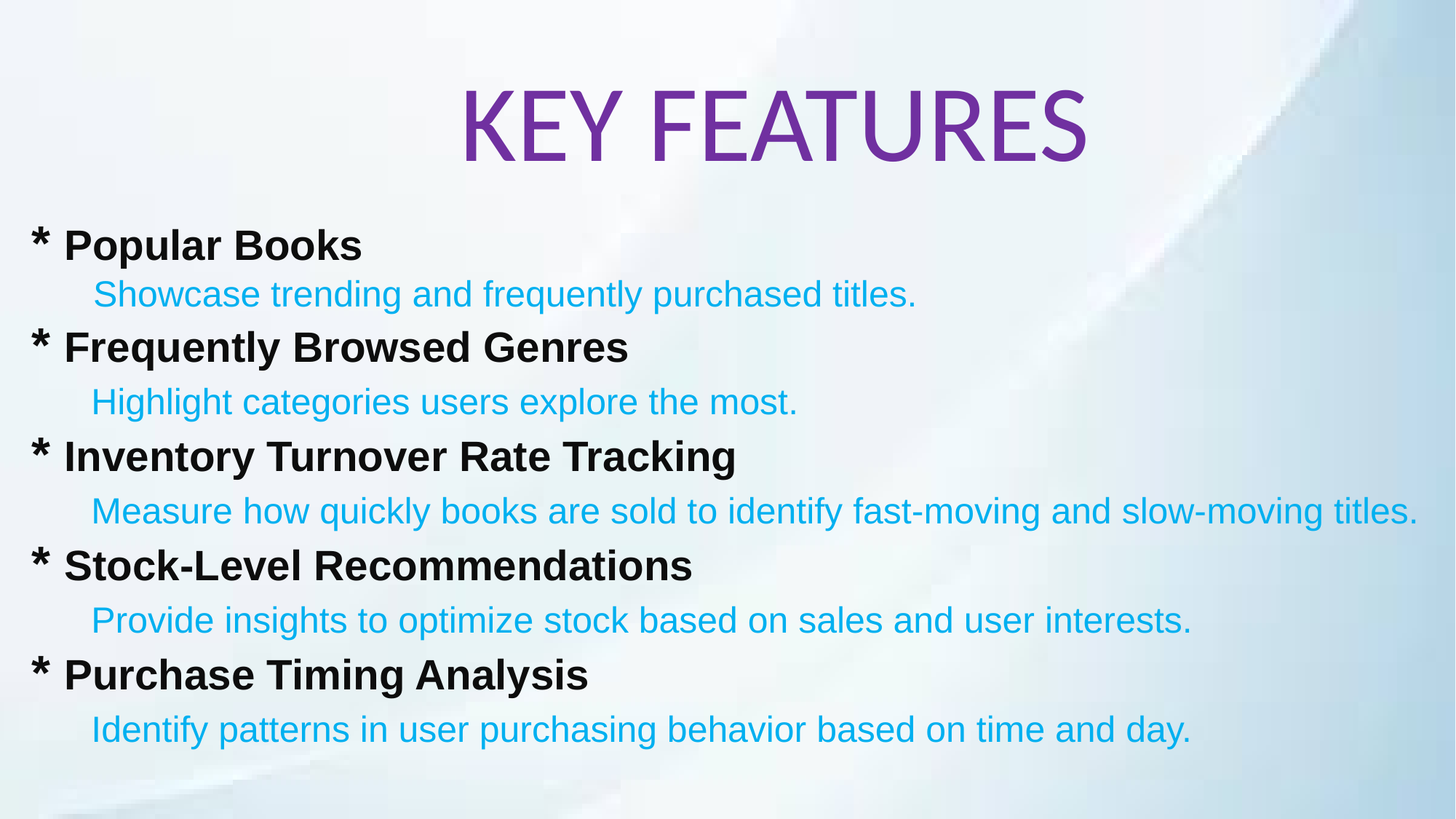

# KEY FEATURES
* Popular Books
        Showcase trending and frequently purchased titles.
* Frequently Browsed Genres
     Highlight categories users explore the most.
* Inventory Turnover Rate Tracking
     Measure how quickly books are sold to identify fast-moving and slow-moving titles.
* Stock-Level Recommendations
     Provide insights to optimize stock based on sales and user interests.
* Purchase Timing Analysis
     Identify patterns in user purchasing behavior based on time and day.